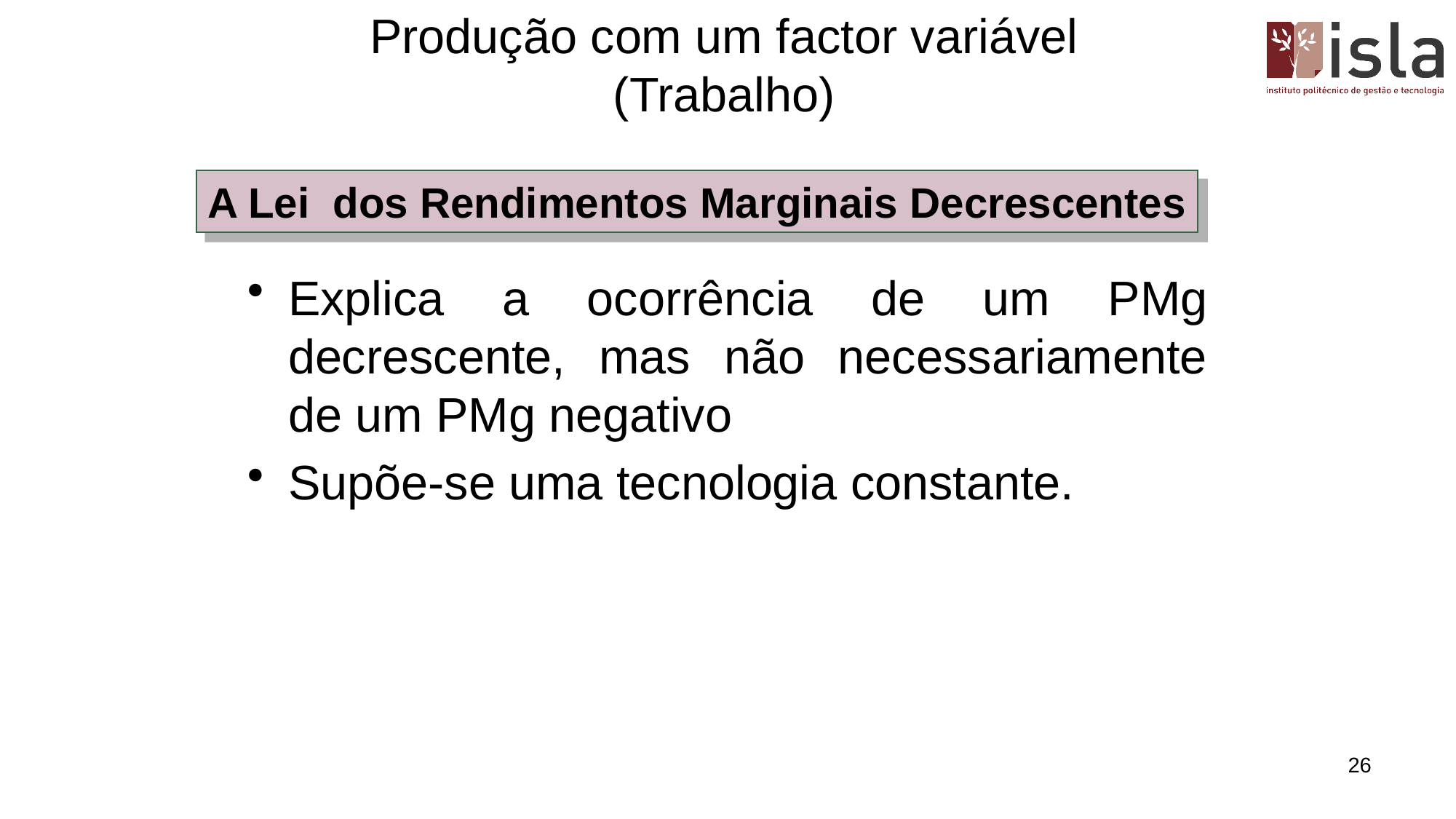

# Produção com um factor variável (Trabalho)
A Lei  dos Rendimentos Marginais Decrescentes
Explica a ocorrência de um PMg decrescente, mas não necessariamente de um PMg negativo
Supõe-se uma tecnologia constante.
26